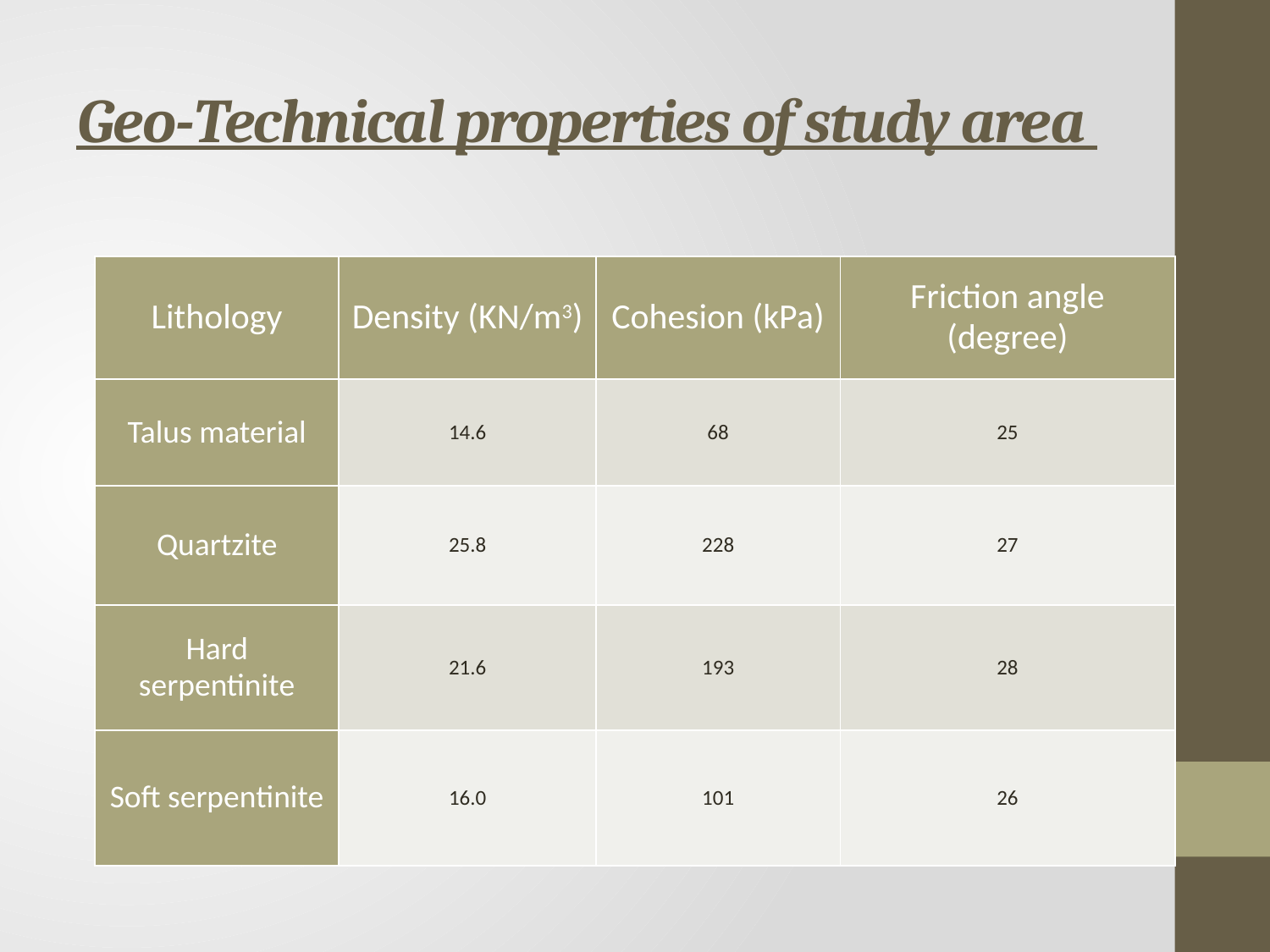

# Geo-Technical properties of study area
| Lithology | Density (KN/m3) | Cohesion (kPa) | Friction angle (degree) |
| --- | --- | --- | --- |
| Talus material | 14.6 | 68 | 25 |
| Quartzite | 25.8 | 228 | 27 |
| Hard serpentinite | 21.6 | 193 | 28 |
| Soft serpentinite | 16.0 | 101 | 26 |